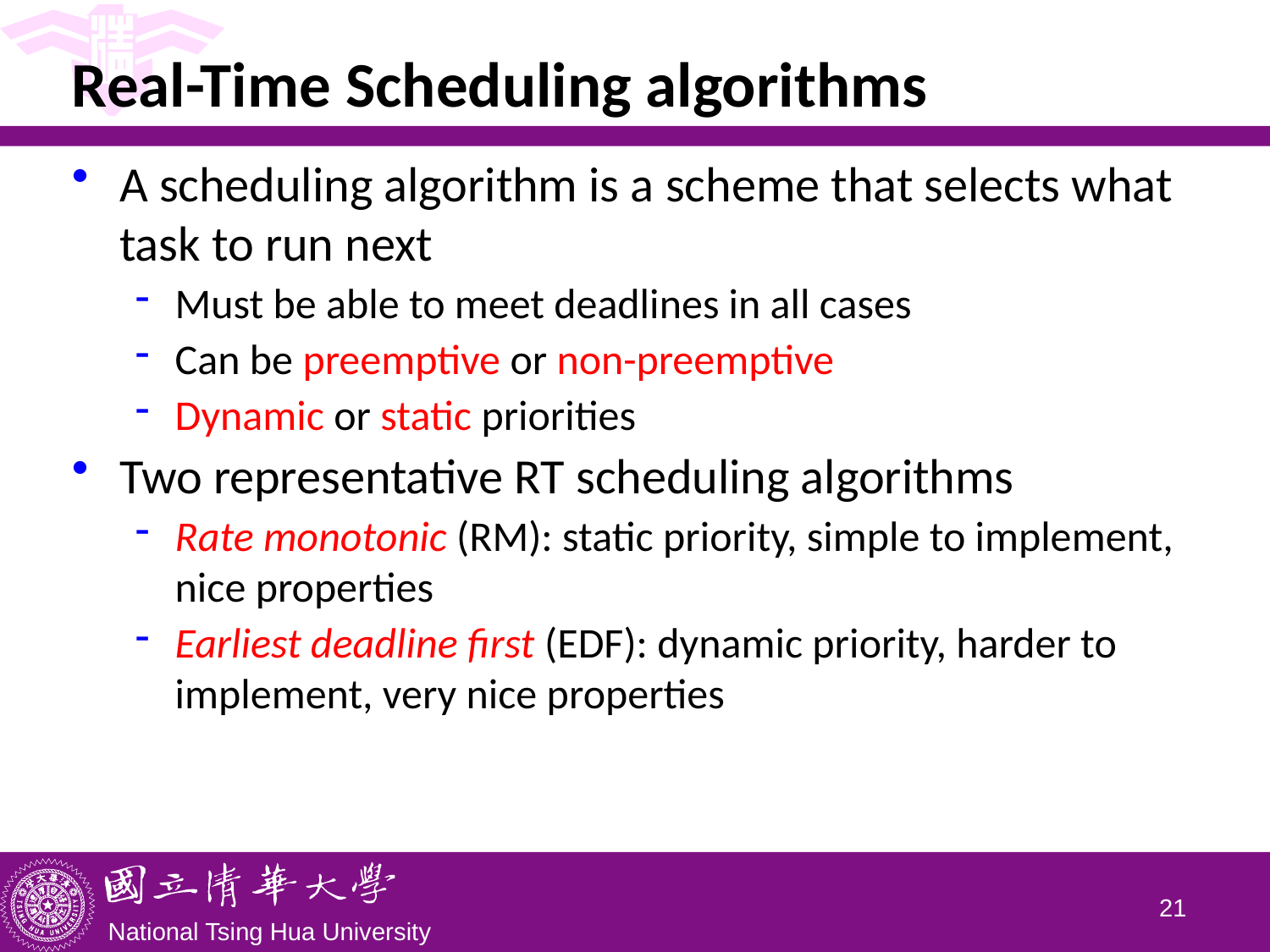

# Real-Time Scheduling algorithms
A scheduling algorithm is a scheme that selects what task to run next
Must be able to meet deadlines in all cases
Can be preemptive or non-preemptive
Dynamic or static priorities
Two representative RT scheduling algorithms
Rate monotonic (RM): static priority, simple to implement, nice properties
Earliest deadline first (EDF): dynamic priority, harder to implement, very nice properties
21